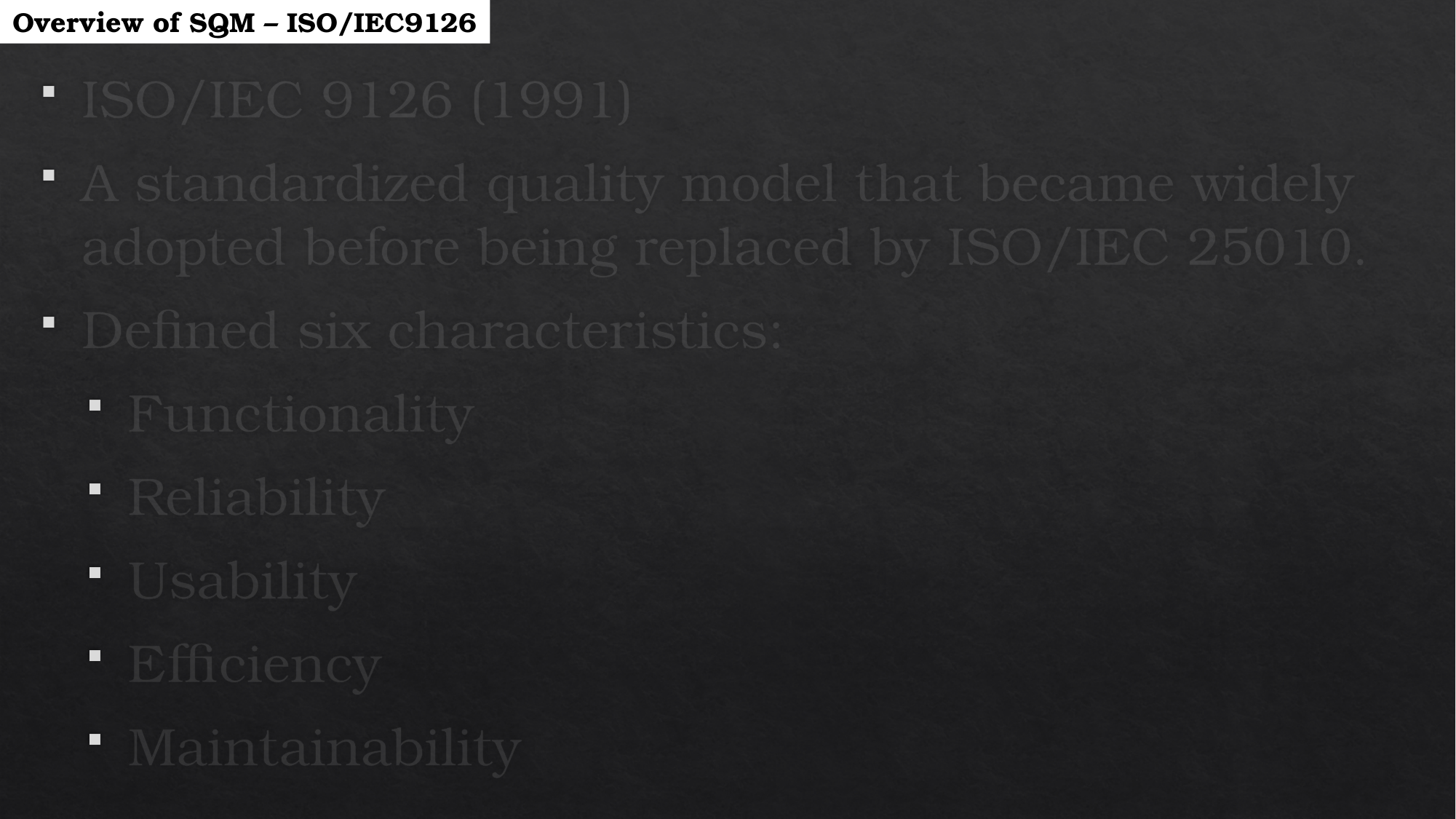

Overview of SQM – ISO/IEC9126
ISO/IEC 9126 (1991)
A standardized quality model that became widely adopted before being replaced by ISO/IEC 25010.
Defined six characteristics:
Functionality
Reliability
Usability
Efficiency
Maintainability